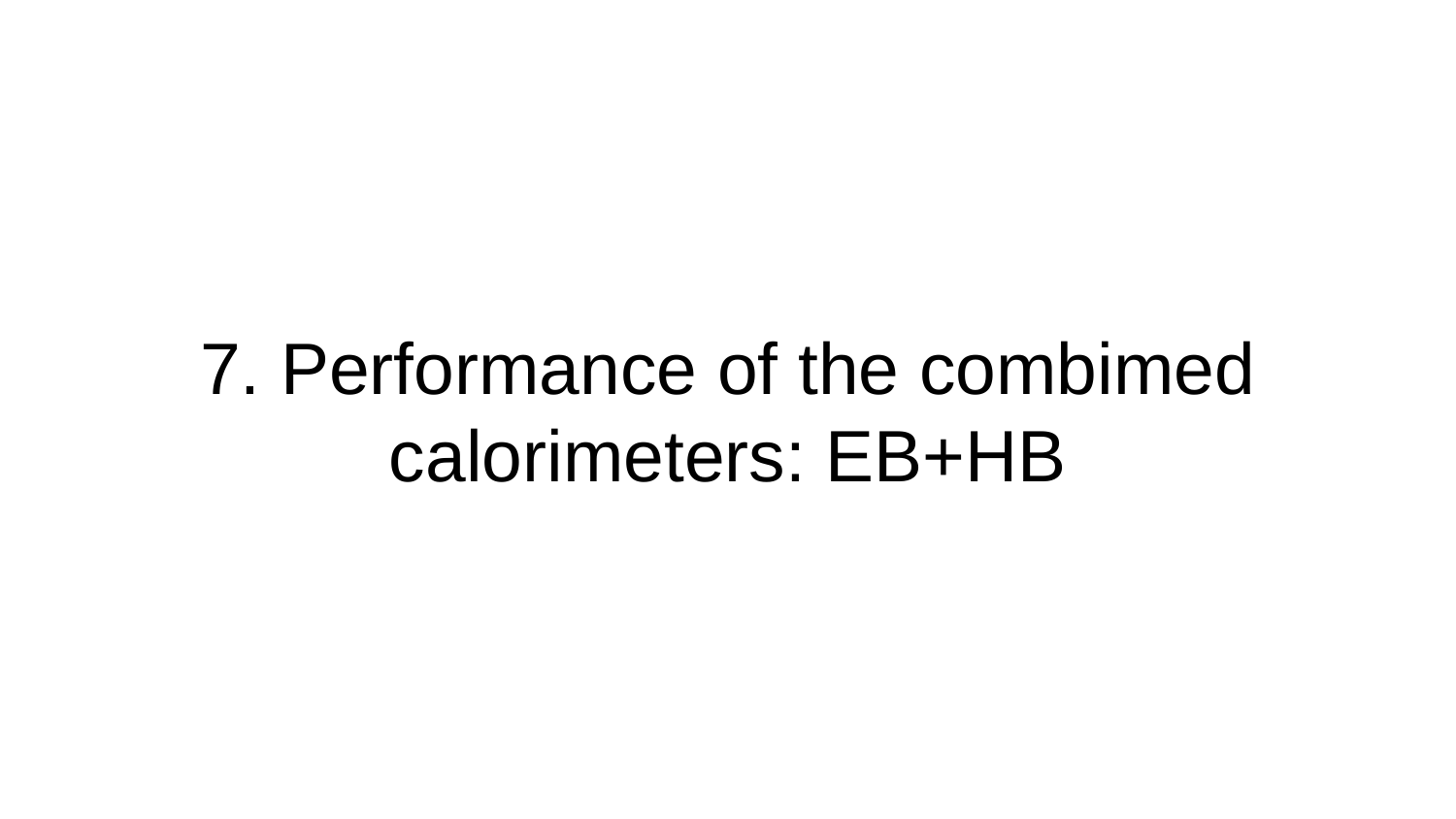

# 7. Performance of the combimed calorimeters: EB+HB